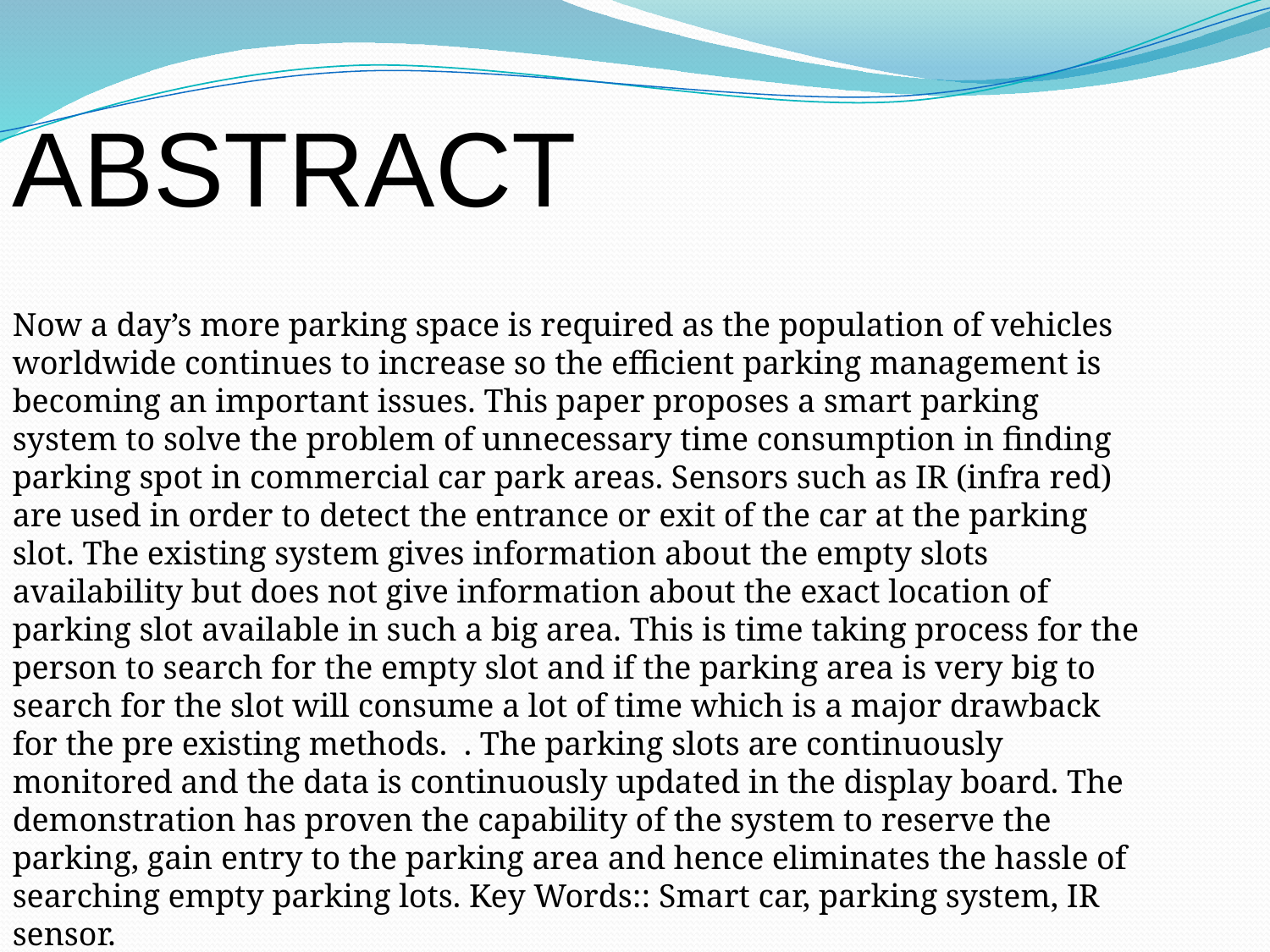

ABSTRACT

Now a day’s more parking space is required as the population of vehicles worldwide continues to increase so the efficient parking management is becoming an important issues. This paper proposes a smart parking system to solve the problem of unnecessary time consumption in finding parking spot in commercial car park areas. Sensors such as IR (infra red) are used in order to detect the entrance or exit of the car at the parking slot. The existing system gives information about the empty slots availability but does not give information about the exact location of parking slot available in such a big area. This is time taking process for the person to search for the empty slot and if the parking area is very big to search for the slot will consume a lot of time which is a major drawback for the pre existing methods.  . The parking slots are continuously monitored and the data is continuously updated in the display board. The demonstration has proven the capability of the system to reserve the parking, gain entry to the parking area and hence eliminates the hassle of searching empty parking lots. Key Words:: Smart car, parking system, IR sensor.